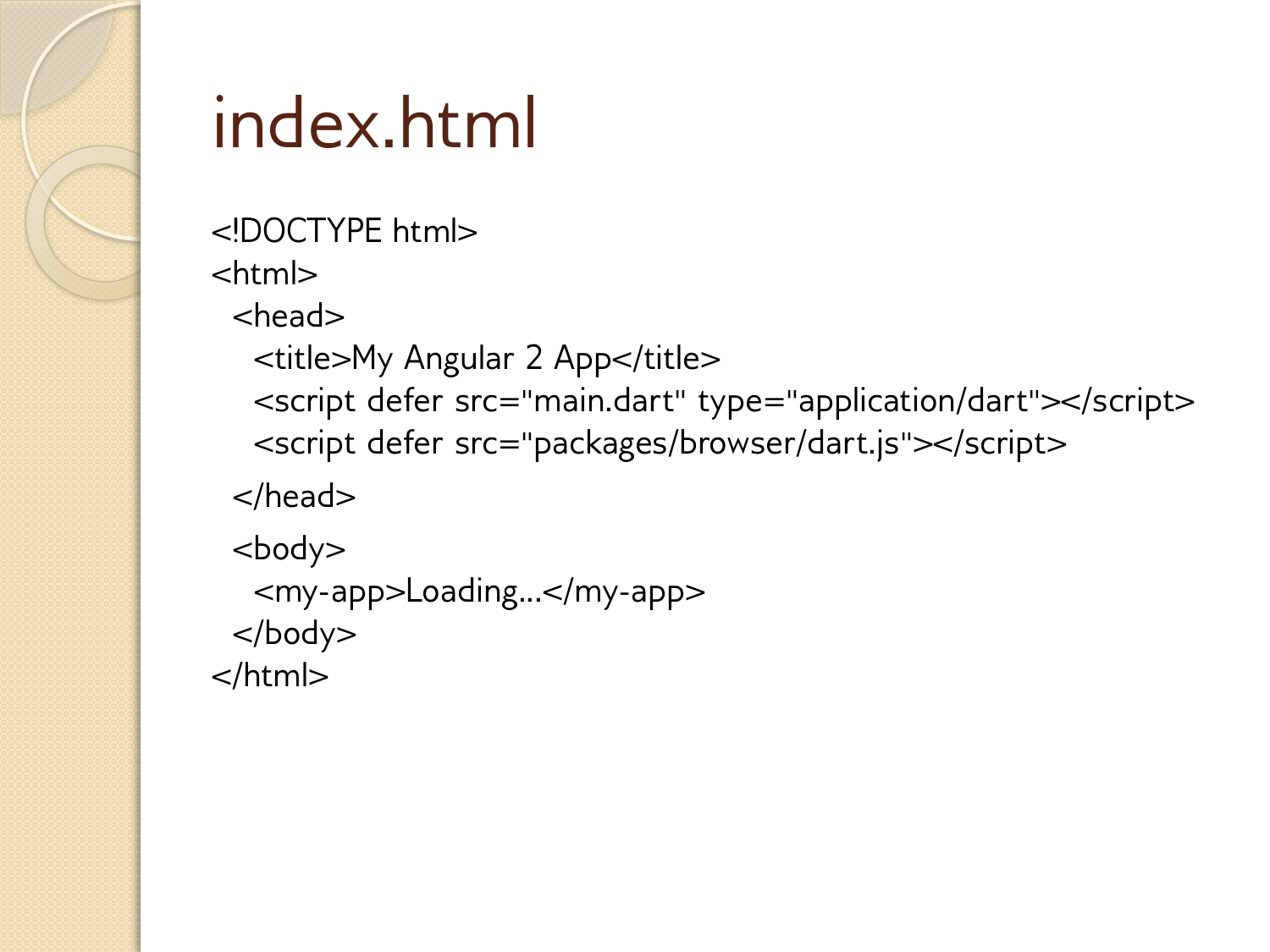

# index.html
<!DOCTYPE html>
<html>
  <head>
    <title>My Angular 2 App</title>
    <script defer src="main.dart" type="application/dart"></script>
    <script defer src="packages/browser/dart.js"></script>
  </head>
  <body>
    <my-app>Loading...</my-app>
  </body>
</html>